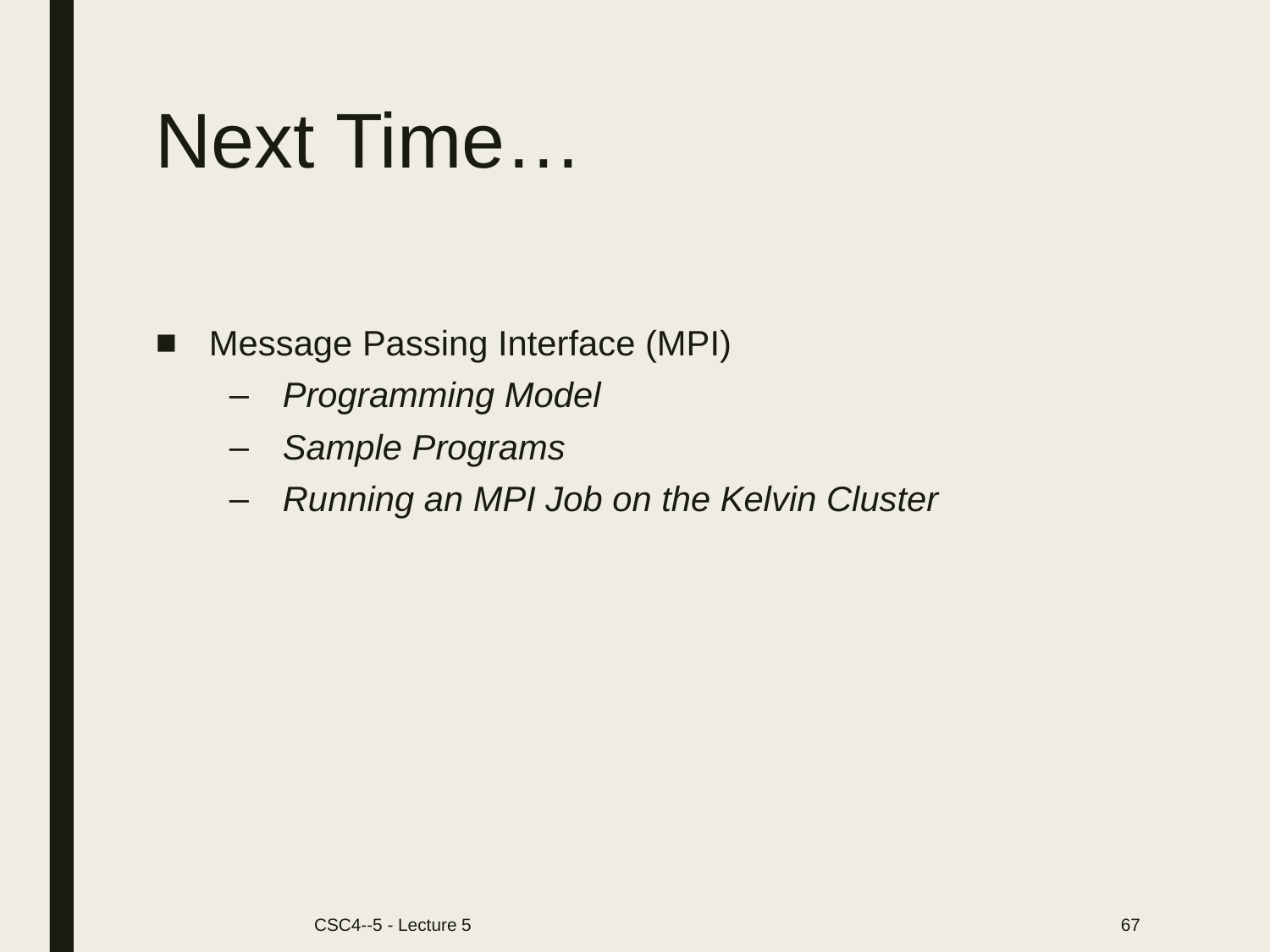

# Next Time…
Message Passing Interface (MPI)
Programming Model
Sample Programs
Running an MPI Job on the Kelvin Cluster
CSC4--5 - Lecture 5
67